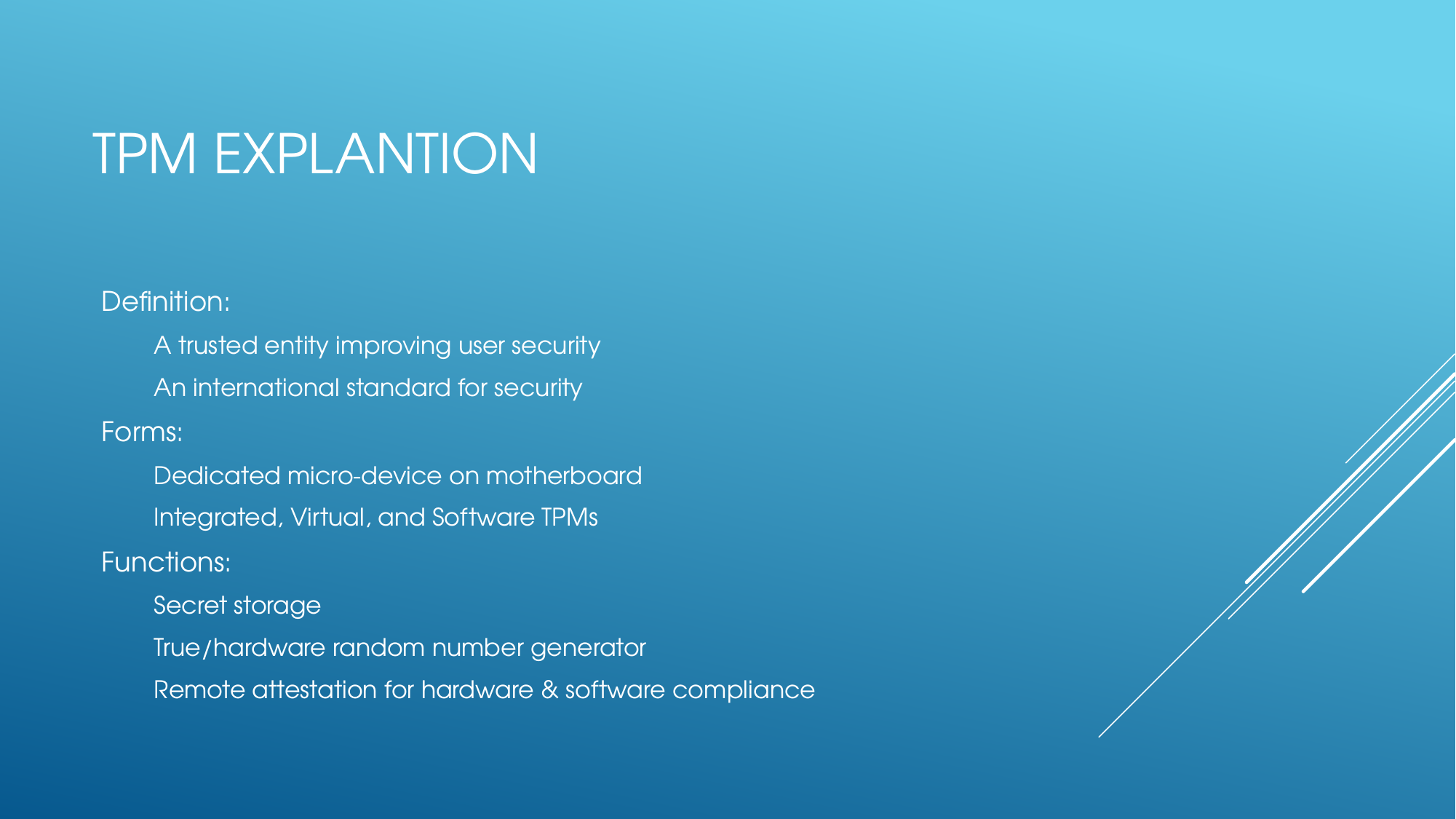

# TPM Explantion
Definition:
A trusted entity improving user security
An international standard for security
Forms:
Dedicated micro-device on motherboard
Integrated, Virtual, and Software TPMs
Functions:
Secret storage
True/hardware random number generator
Remote attestation for hardware & software compliance